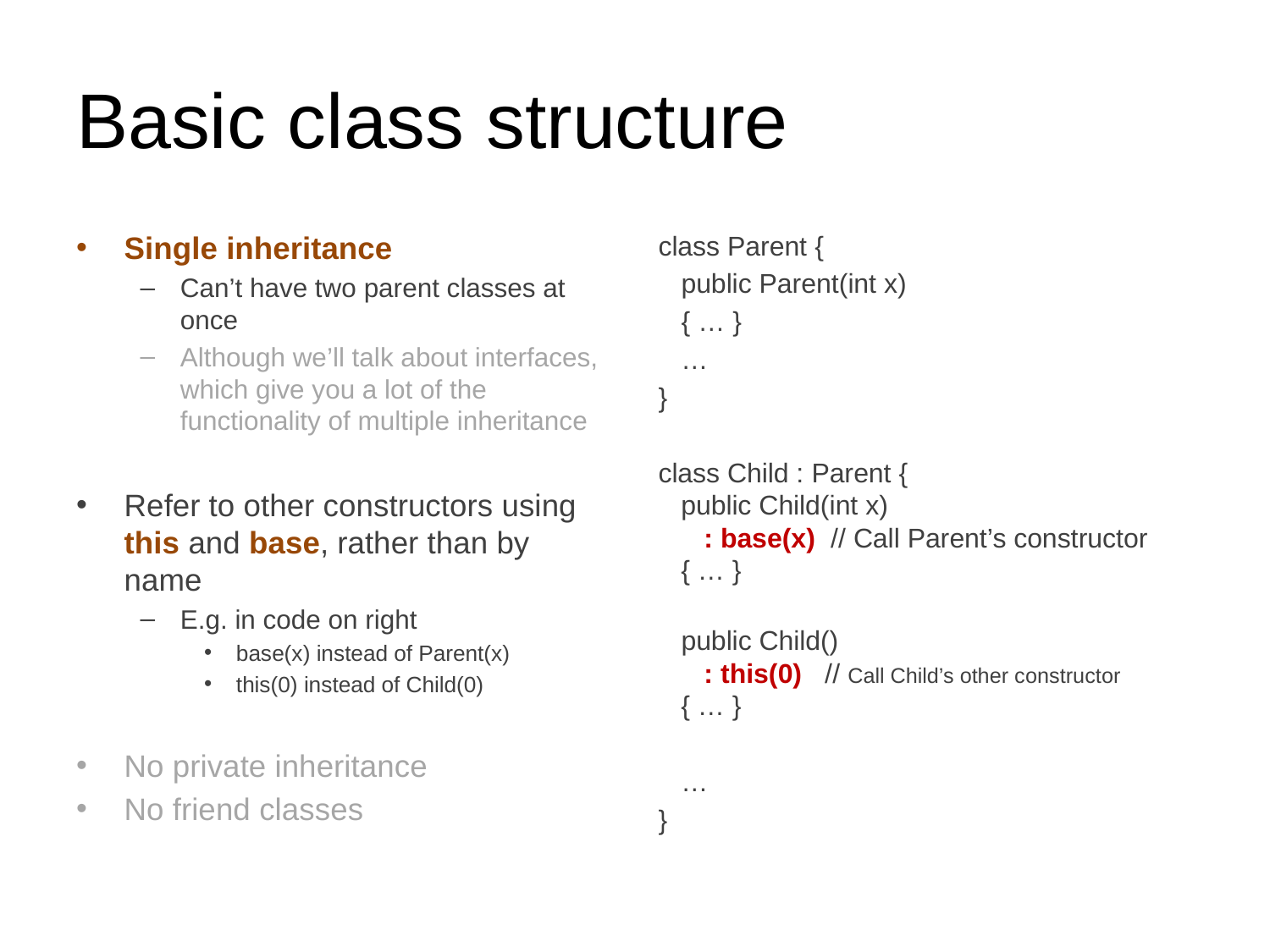

# Basic class structure
Single inheritance
Can’t have two parent classes at once
Although we’ll talk about interfaces, which give you a lot of the functionality of multiple inheritance

Refer to other constructors using this and base, rather than by name
E.g. in code on right
base(x) instead of Parent(x)
this(0) instead of Child(0)

No private inheritance
No friend classes
class Parent {
   public Parent(int x)
   { … }
   …
}

class Child : Parent {
   public Child(int x)
      : base(x)  // Call Parent’s constructor
   { … }
   public Child()
      : this(0)   // Call Child’s other constructor
   { … }

   …
}